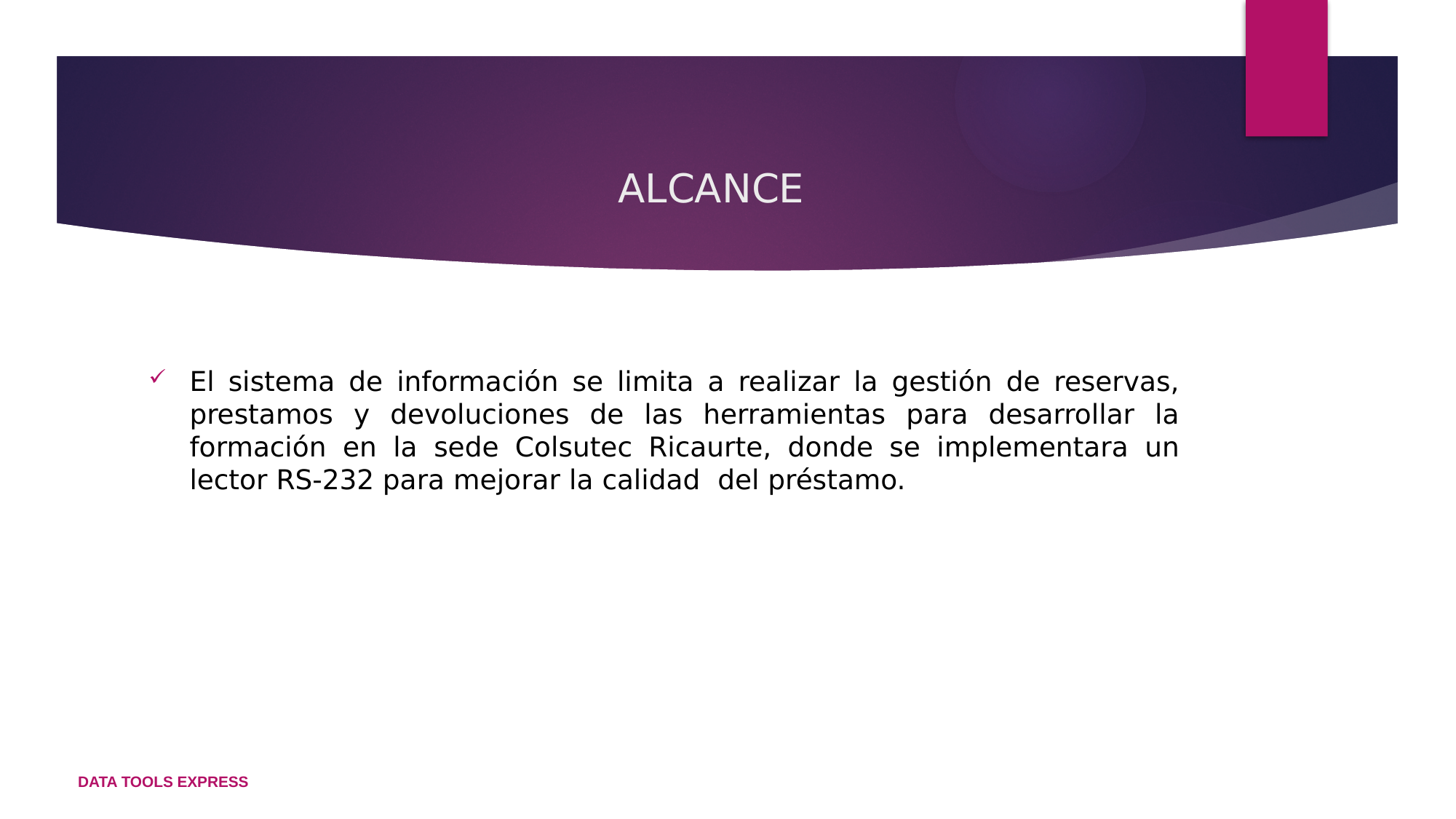

# ALCANCE

El sistema de información se limita a realizar la gestión de reservas, prestamos y devoluciones de las herramientas para desarrollar la formación en la sede Colsutec Ricaurte, donde se implementara un lector RS-232 para mejorar la calidad  del préstamo.

DATA TOOLS EXPRESS